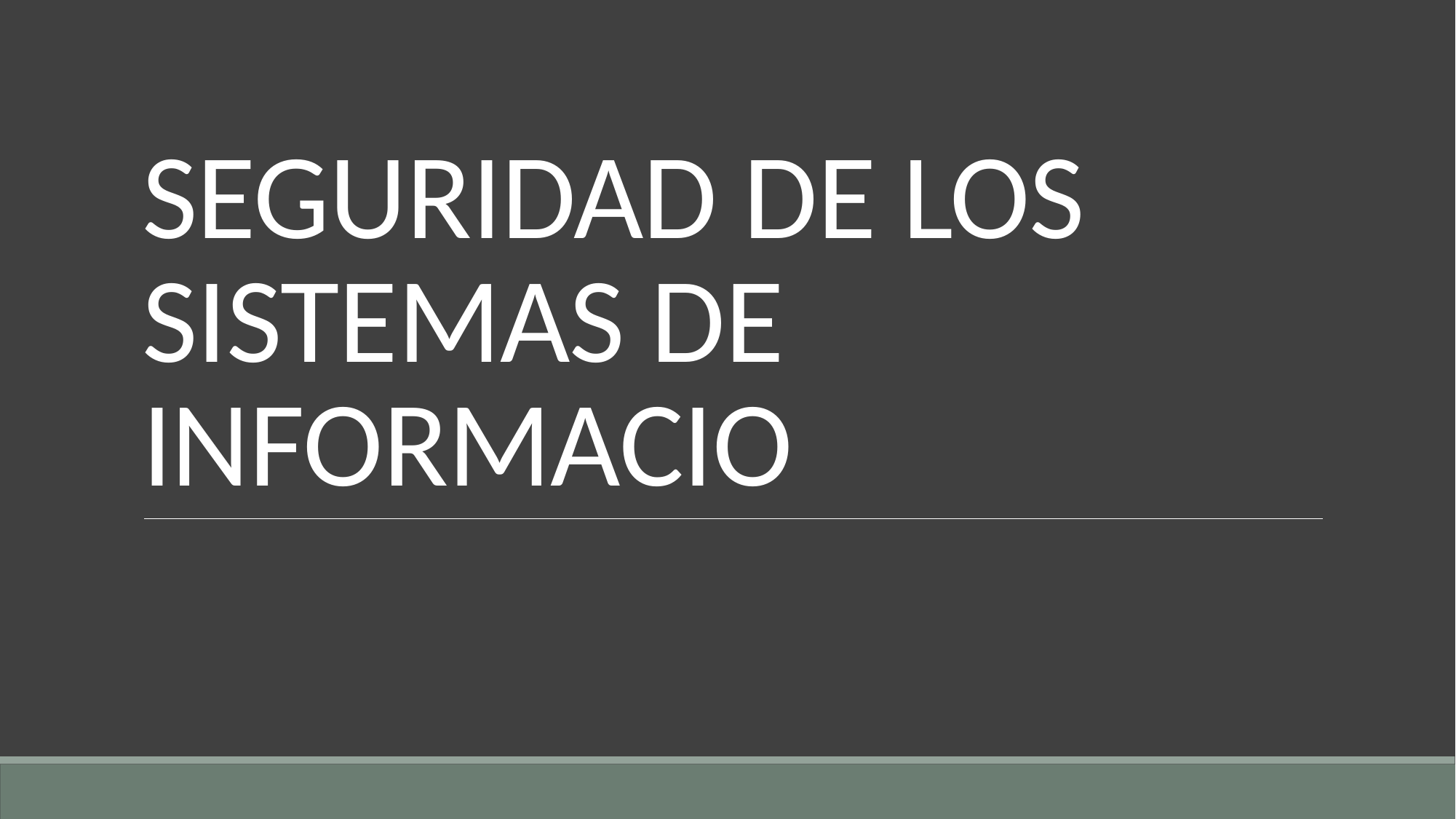

# SEGURIDAD DE LOS SISTEMAS DE INFORMACIO